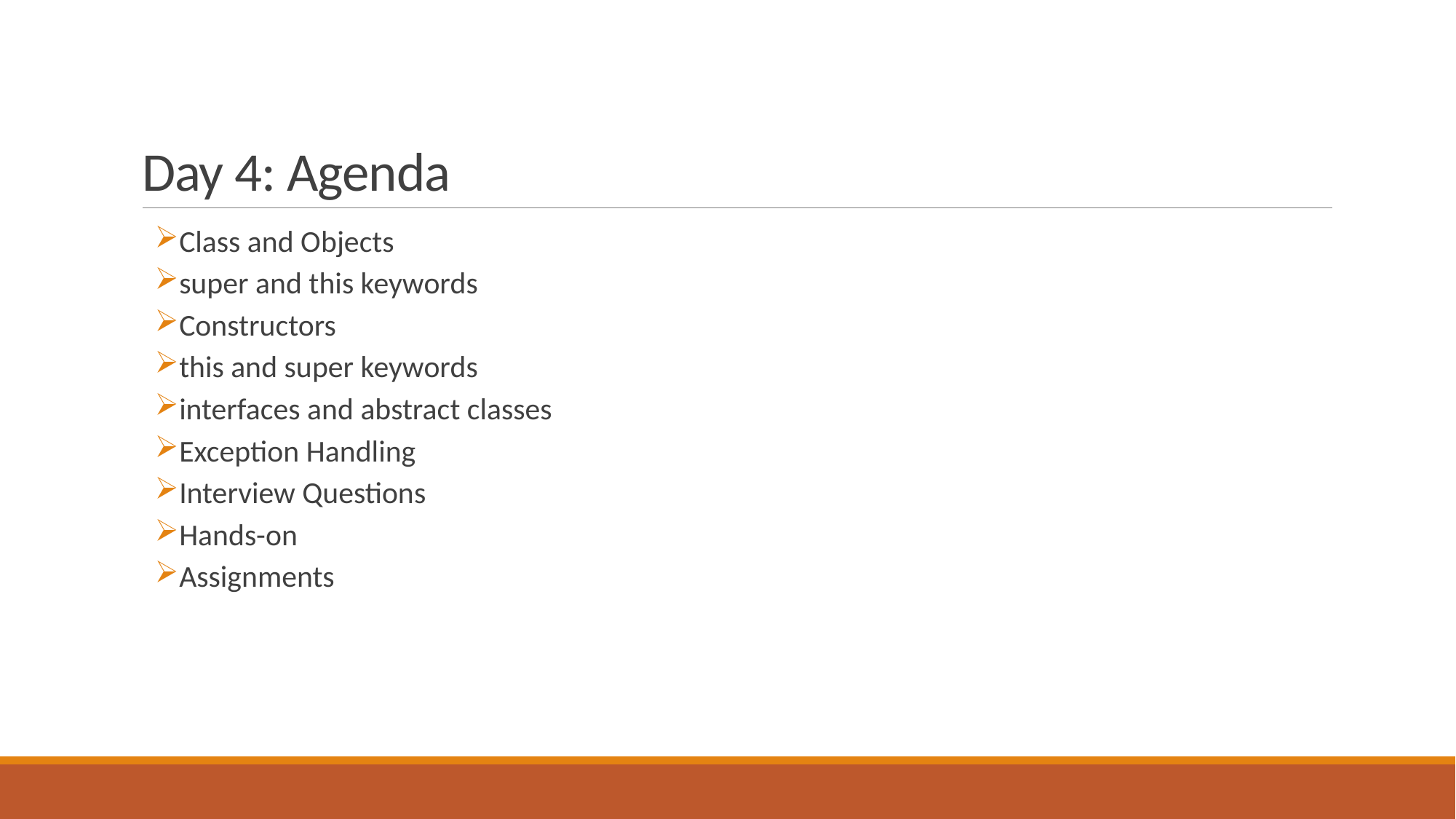

# Day 4: Agenda
Class and Objects
super and this keywords
Constructors
this and super keywords
interfaces and abstract classes
Exception Handling
Interview Questions
Hands-on
Assignments